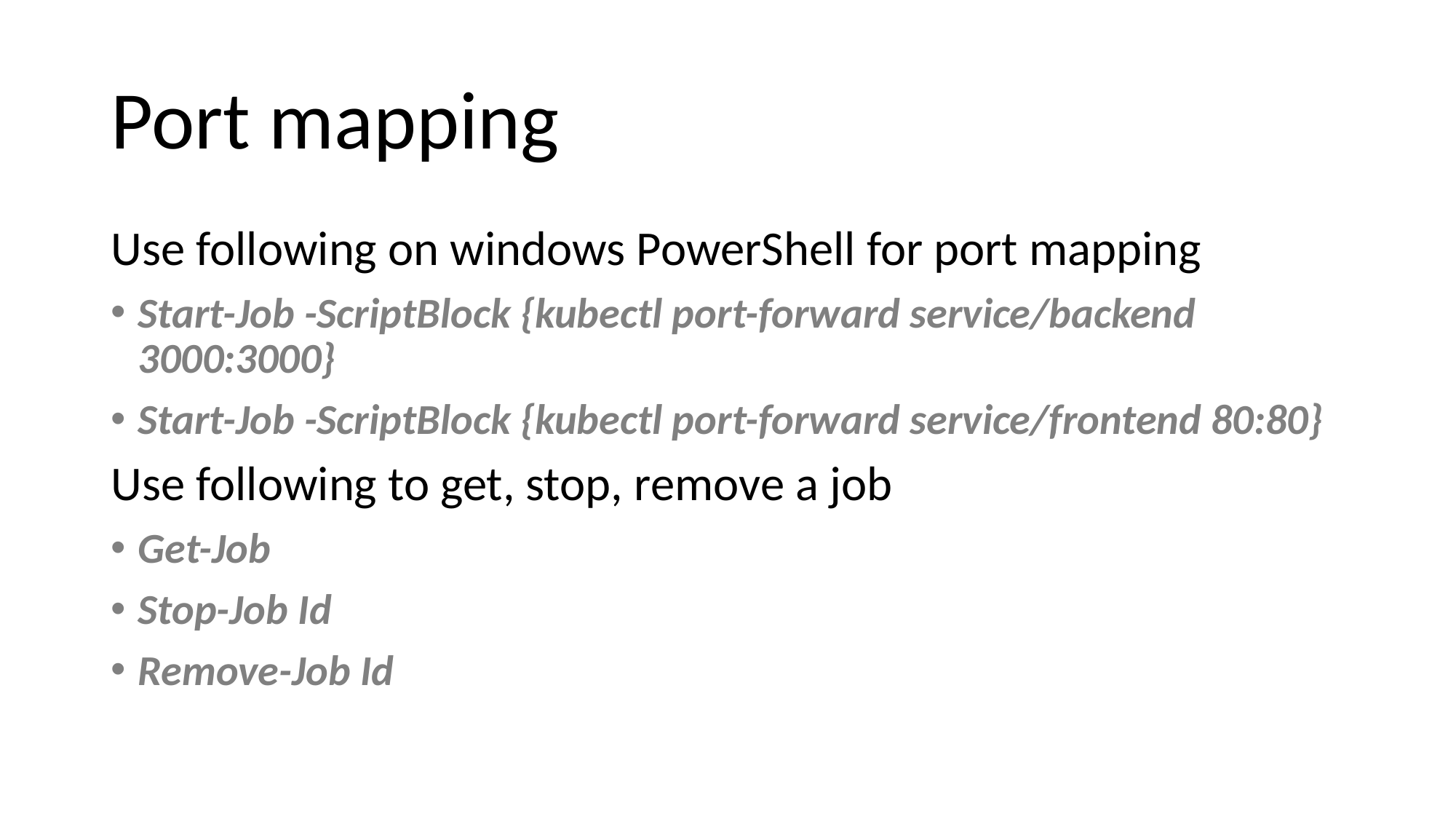

# Port mapping
Use following on windows PowerShell for port mapping
Start-Job -ScriptBlock {kubectl port-forward service/backend 3000:3000}
Start-Job -ScriptBlock {kubectl port-forward service/frontend 80:80}
Use following to get, stop, remove a job
Get-Job
Stop-Job Id
Remove-Job Id